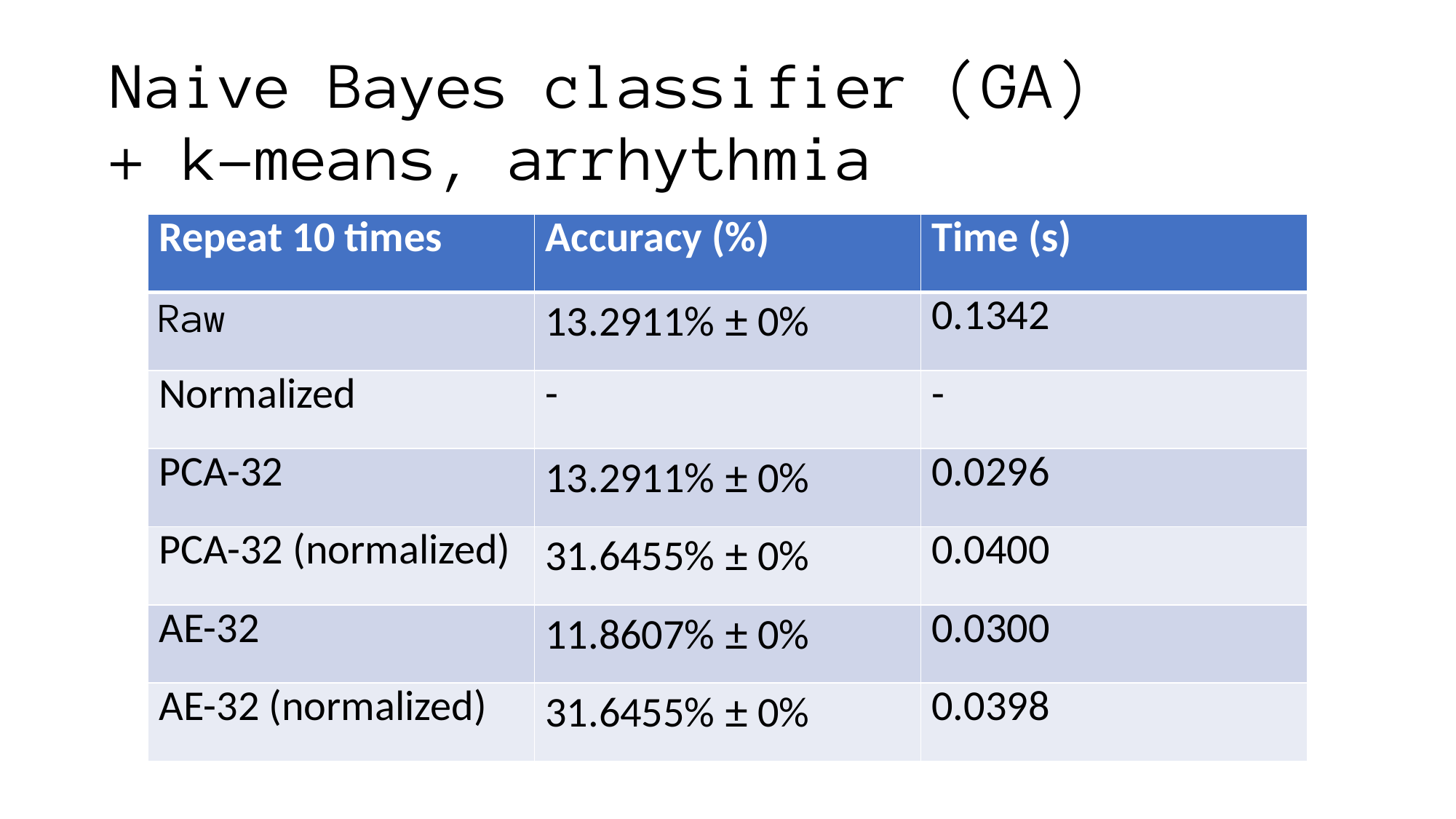

# Naive Bayes classifier (GA) + k-means, arrhythmia
| Repeat 10 times | Accuracy (%) | Time (s) |
| --- | --- | --- |
| Raw | 13.2911% ± 0% | 0.1342 |
| Normalized | - | - |
| PCA-32 | 13.2911% ± 0% | 0.0296 |
| PCA-32 (normalized) | 31.6455% ± 0% | 0.0400 |
| AE-32 | 11.8607% ± 0% | 0.0300 |
| AE-32 (normalized) | 31.6455% ± 0% | 0.0398 |